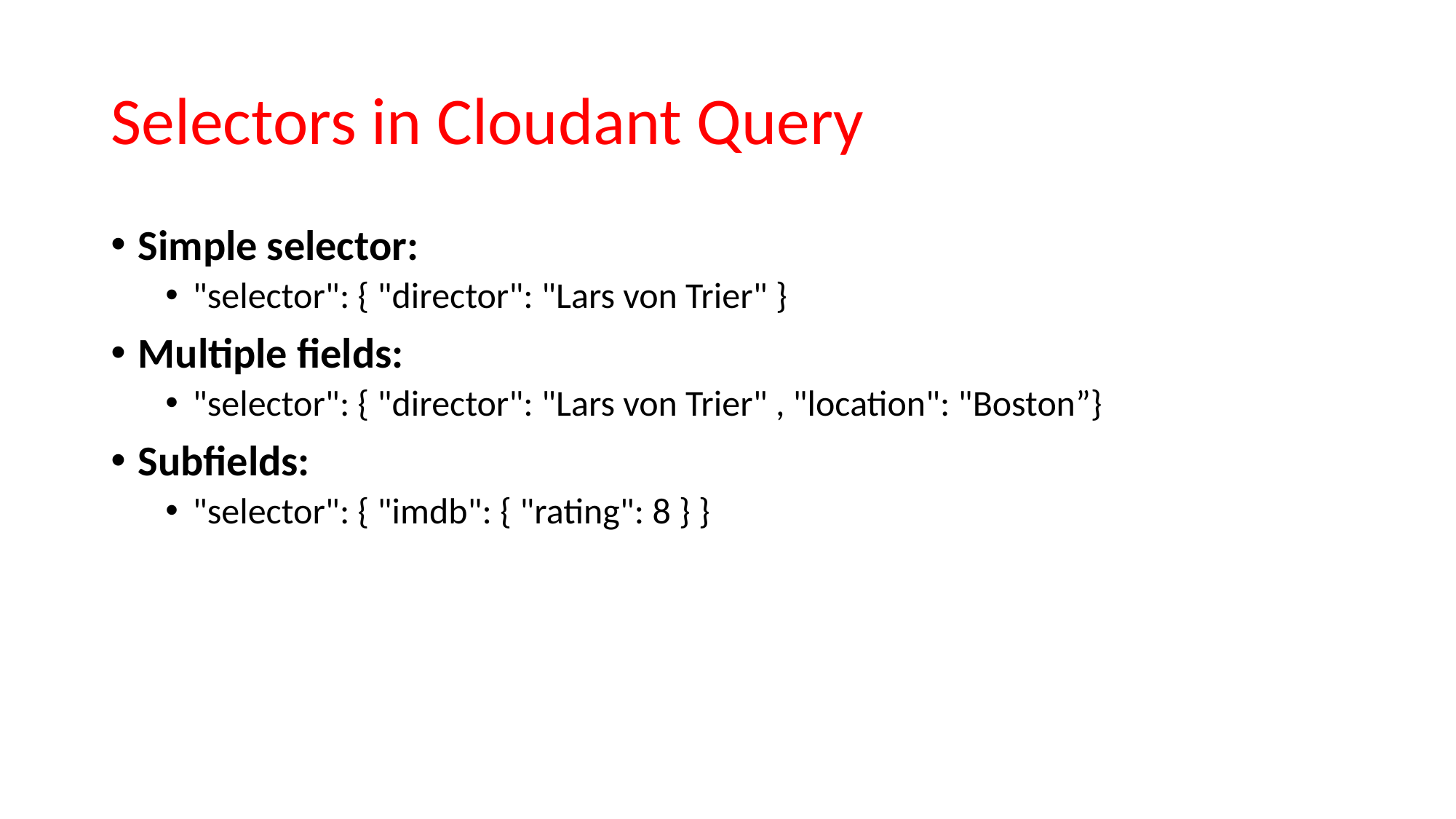

# Selectors in Cloudant Query
Simple selector:
"selector": { "director": "Lars von Trier" }
Multiple fields:
"selector": { "director": "Lars von Trier" , "location": "Boston”}
Subfields:
"selector": { "imdb": { "rating": 8 } }